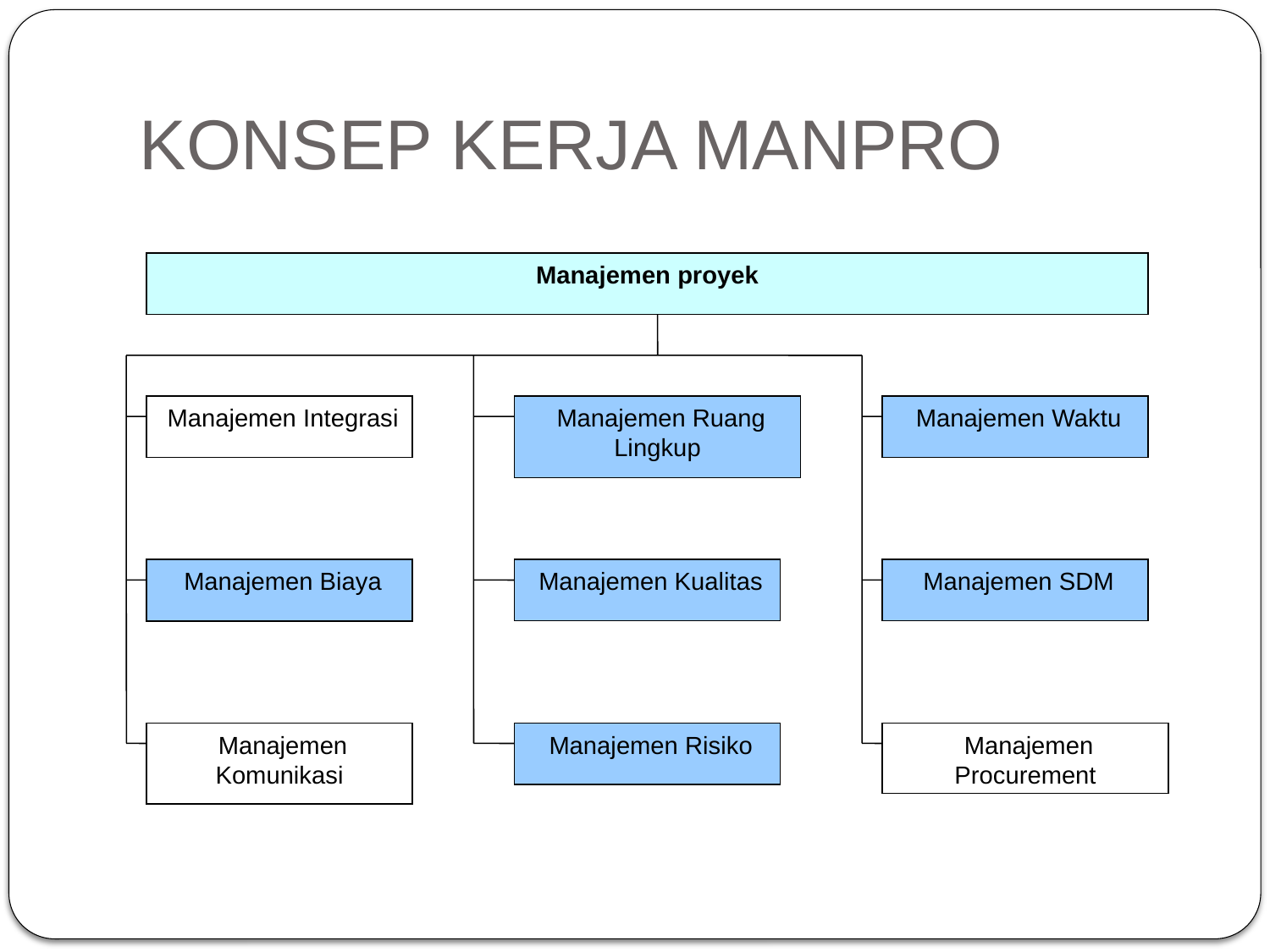

# KONSEP KERJA MANPRO

Manajemen proyek

 Manajemen Integrasi
 Manajemen Ruang Lingkup
 Manajemen Waktu

 Manajemen Biaya
 Manajemen Kualitas
 Manajemen SDM

 Manajemen Komunikasi
 Manajemen Risiko
 Manajemen Procurement